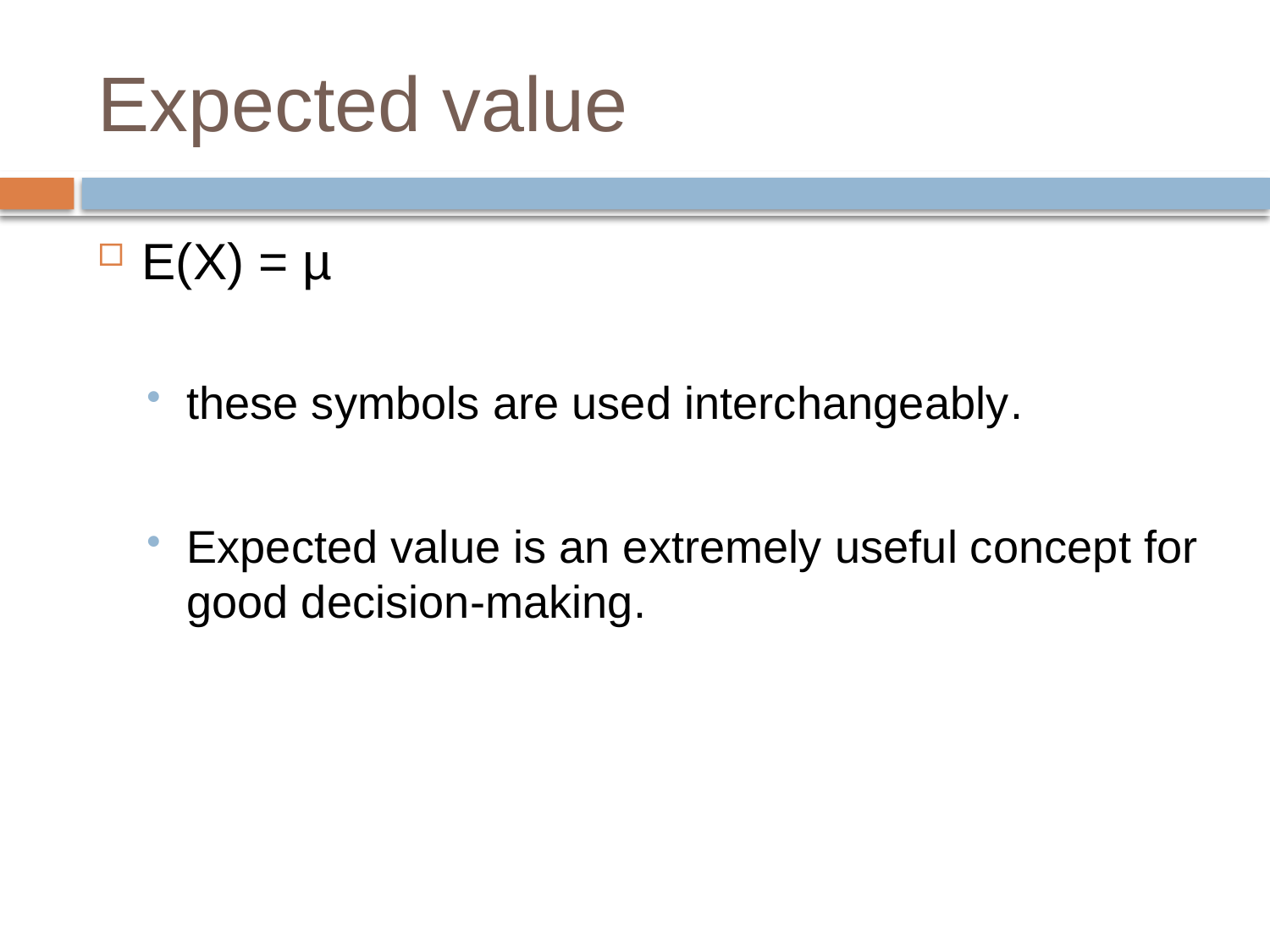

# Expected value
E(X) = µ

these symbols are used interchangeably.

Expected value is an extremely useful concept for good decision-making.